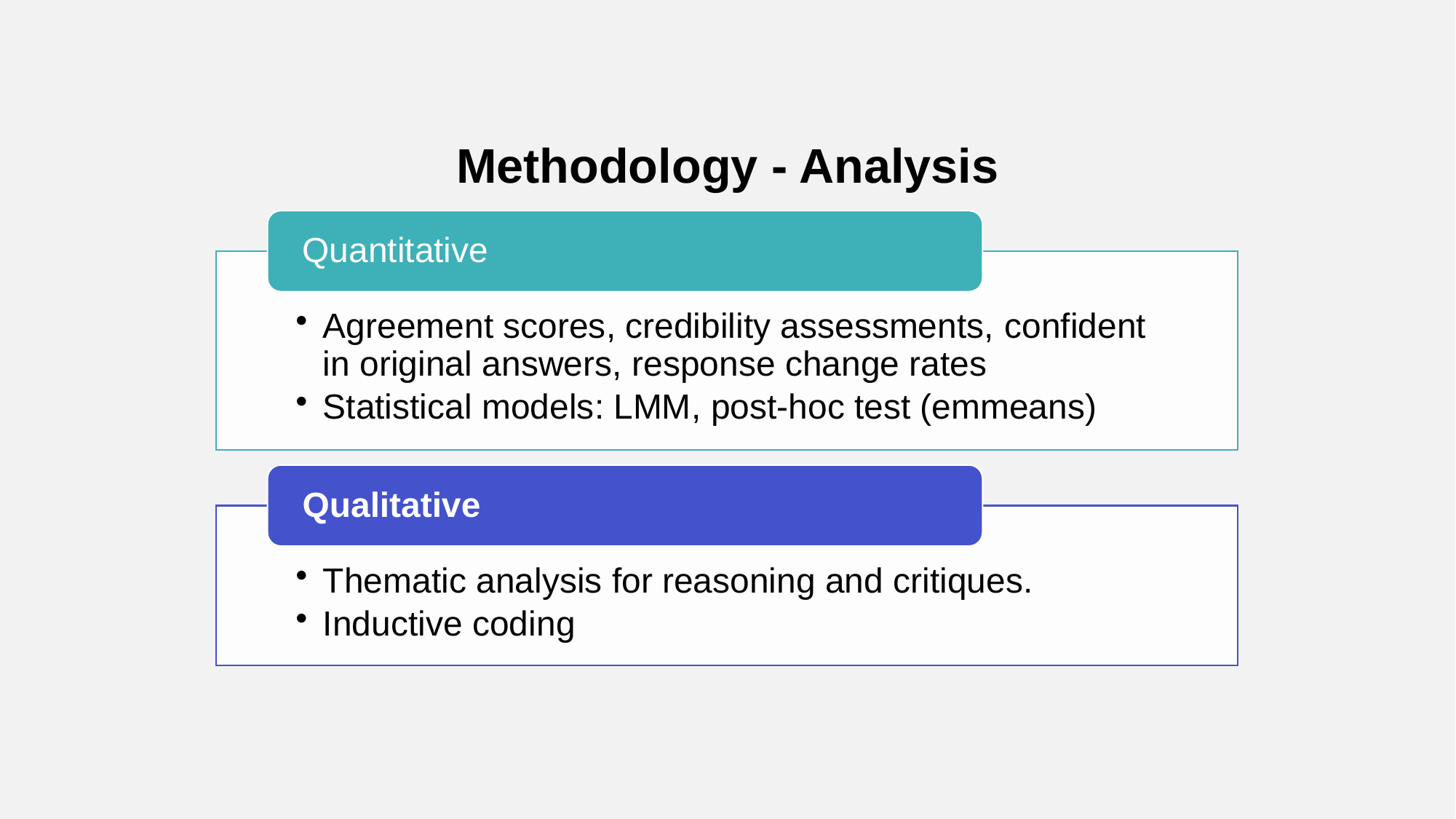

# Methodology - Analysis
Agreement scores, credibility assessments, confident in original answers, response change rates
Statistical models: LMM, post-hoc test (emmeans)
Quantitative
Thematic analysis for reasoning and critiques.
Inductive coding
Qualitative